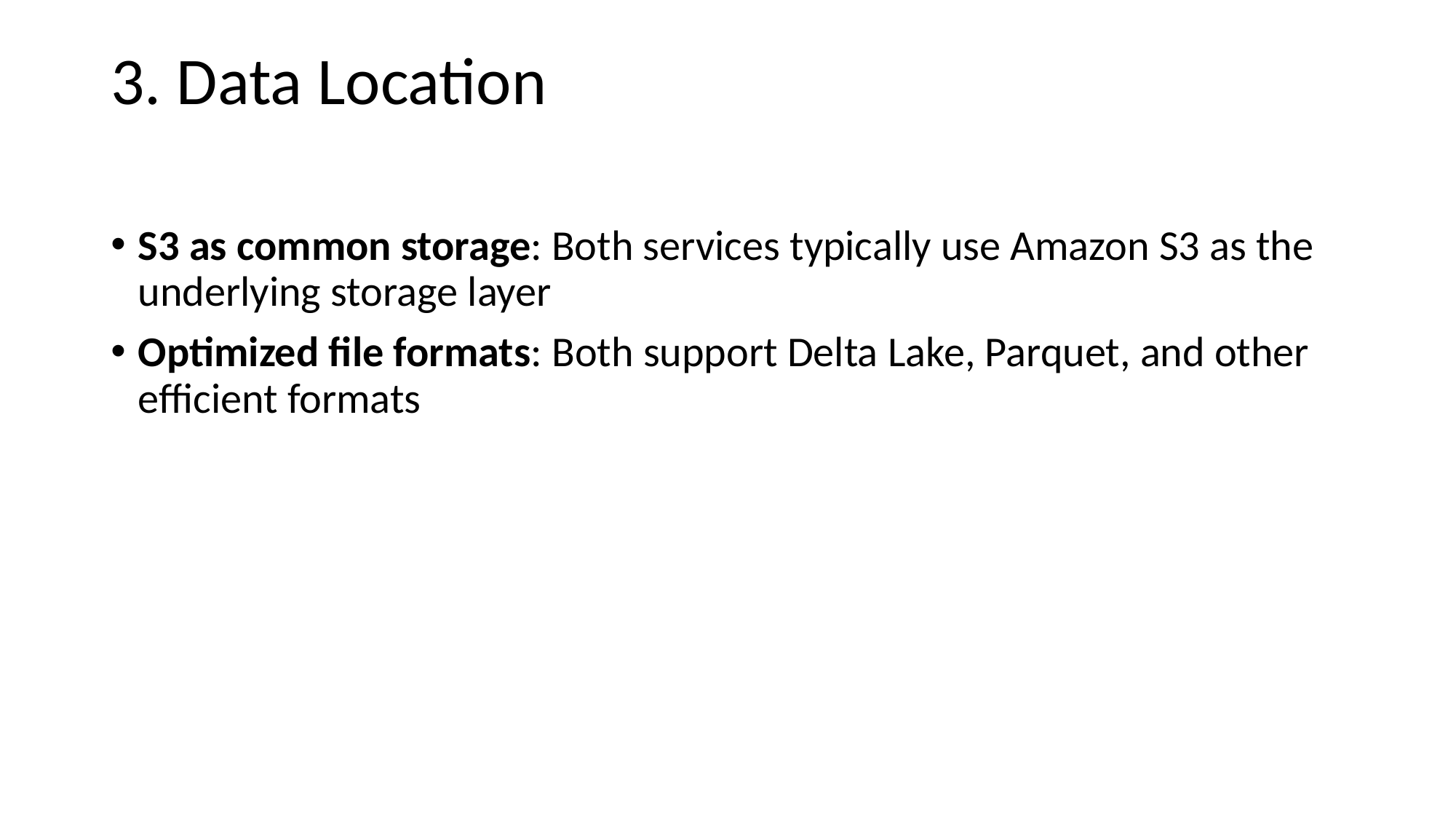

# 3. Data Location
S3 as common storage: Both services typically use Amazon S3 as the underlying storage layer
Optimized file formats: Both support Delta Lake, Parquet, and other efficient formats